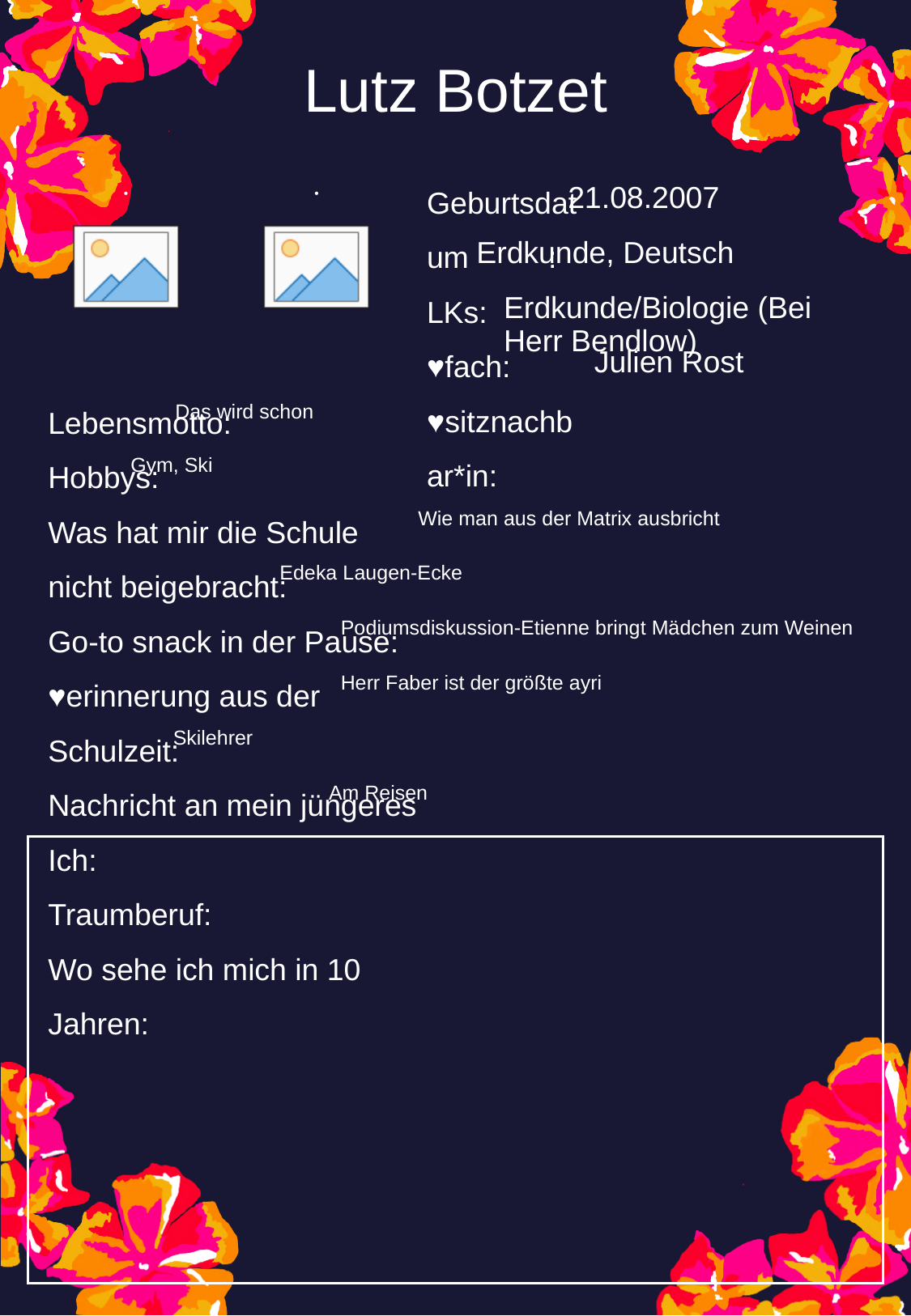

Lutz Botzet

21.08.2007
Erdkunde, Deutsch
Erdkunde/Biologie (Bei Herr Bendlow)
Julien Rost
Das wird schon
Gym, Ski
Wie man aus der Matrix ausbricht
Edeka Laugen-Ecke
Podiumsdiskussion-Etienne bringt Mädchen zum Weinen
Herr Faber ist der größte ayri
Skilehrer
Am Reisen